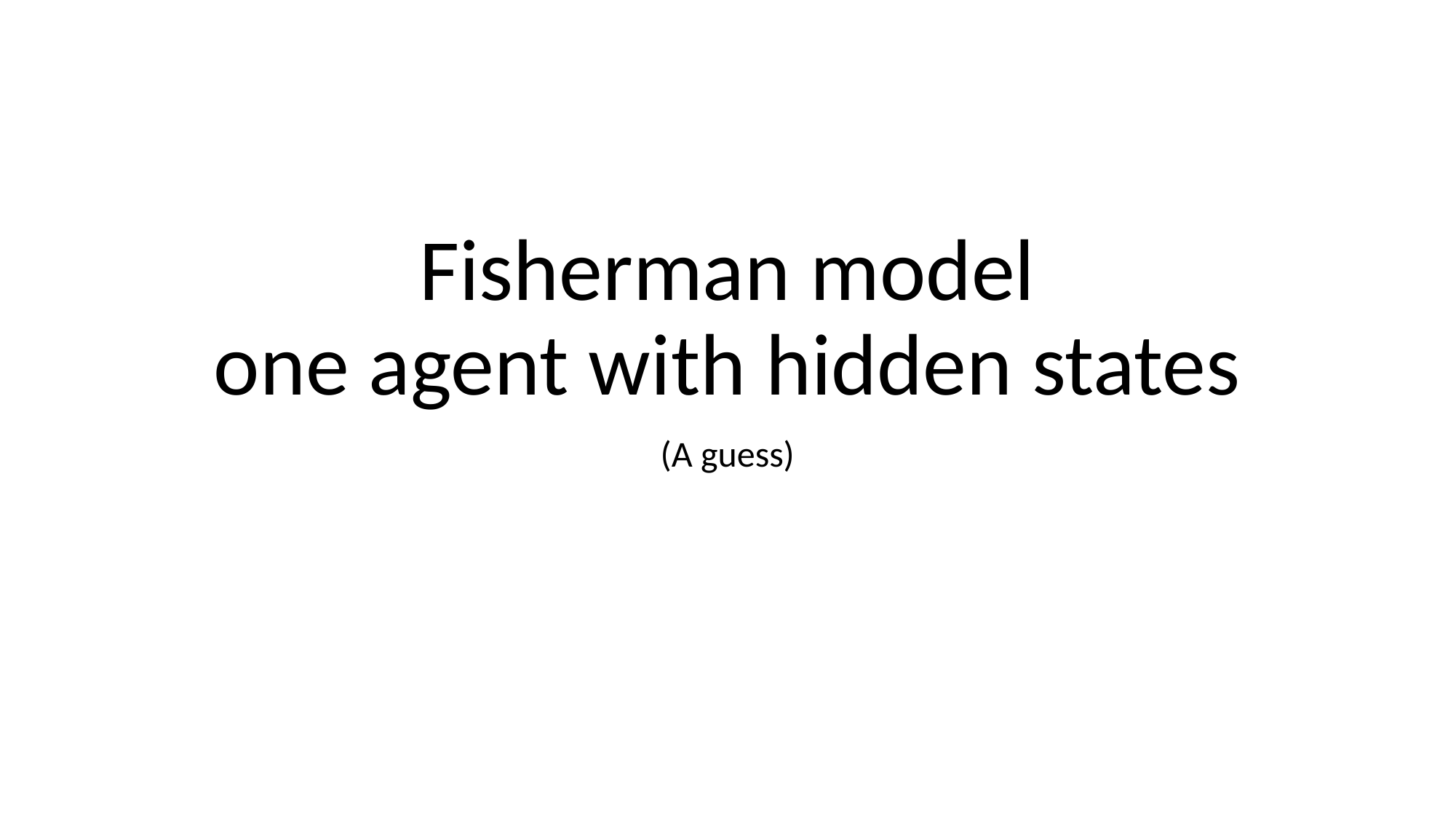

# Fisherman model one agent with hidden states
(A guess)